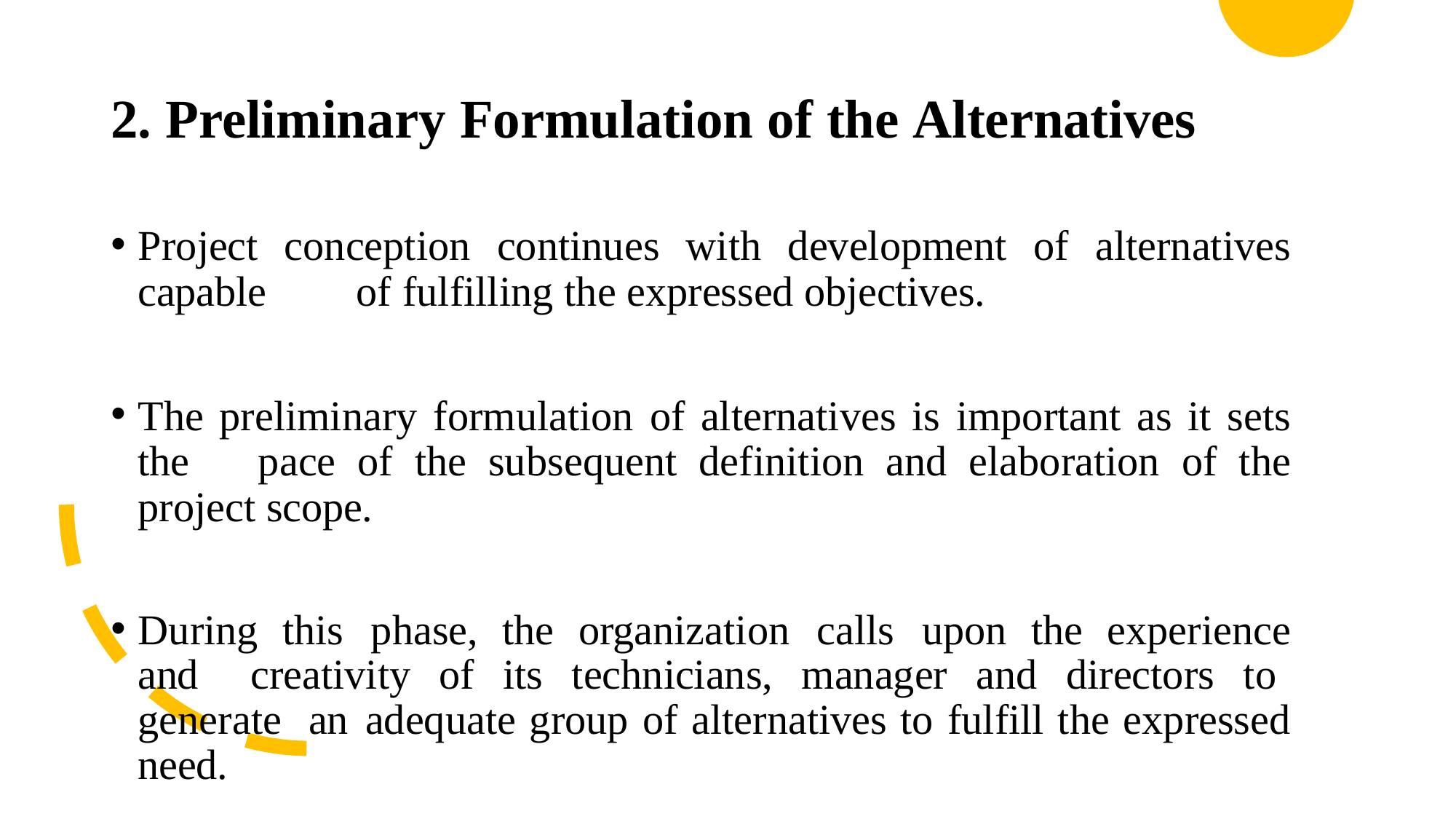

# 2. Preliminary Formulation of the Alternatives
Project conception continues with development of alternatives capable 	of fulfilling the expressed objectives.

The preliminary formulation of alternatives is important as it sets the 	pace of the subsequent definition and elaboration of the project scope.

During this  phase, the organization  calls  upon the experience and 	creativity  of  its  technicians,  manager  and  directors  to  generate  an 	adequate group of alternatives to fulfill the expressed need.